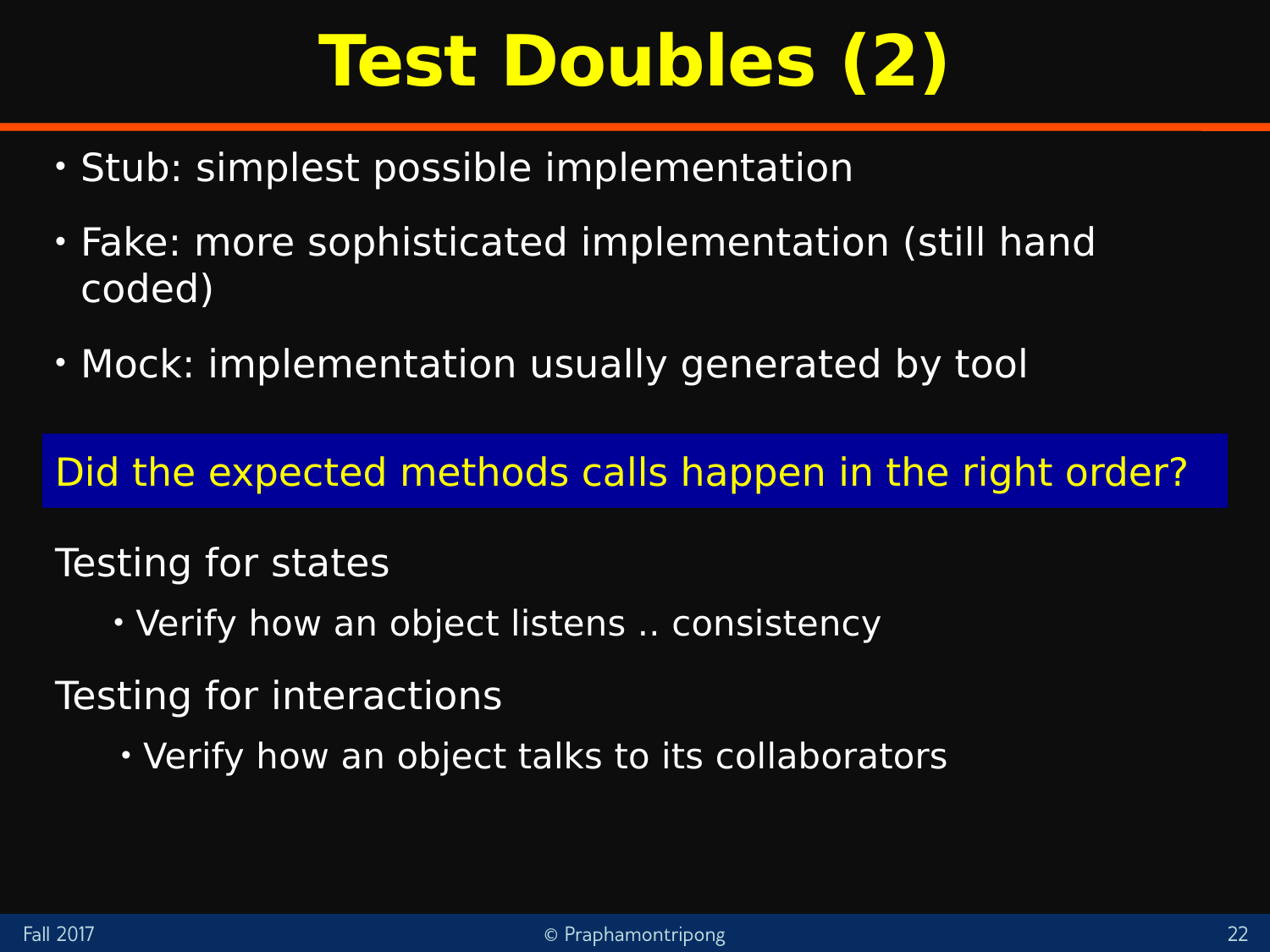

# Test Doubles (2)
Stub: simplest possible implementation
Fake: more sophisticated implementation (still hand coded)
Mock: implementation usually generated by tool

Testing for states
Verify how an object listens .. consistency
Testing for interactions
Verify how an object talks to its collaborators

Did the expected methods calls happen in the right order?